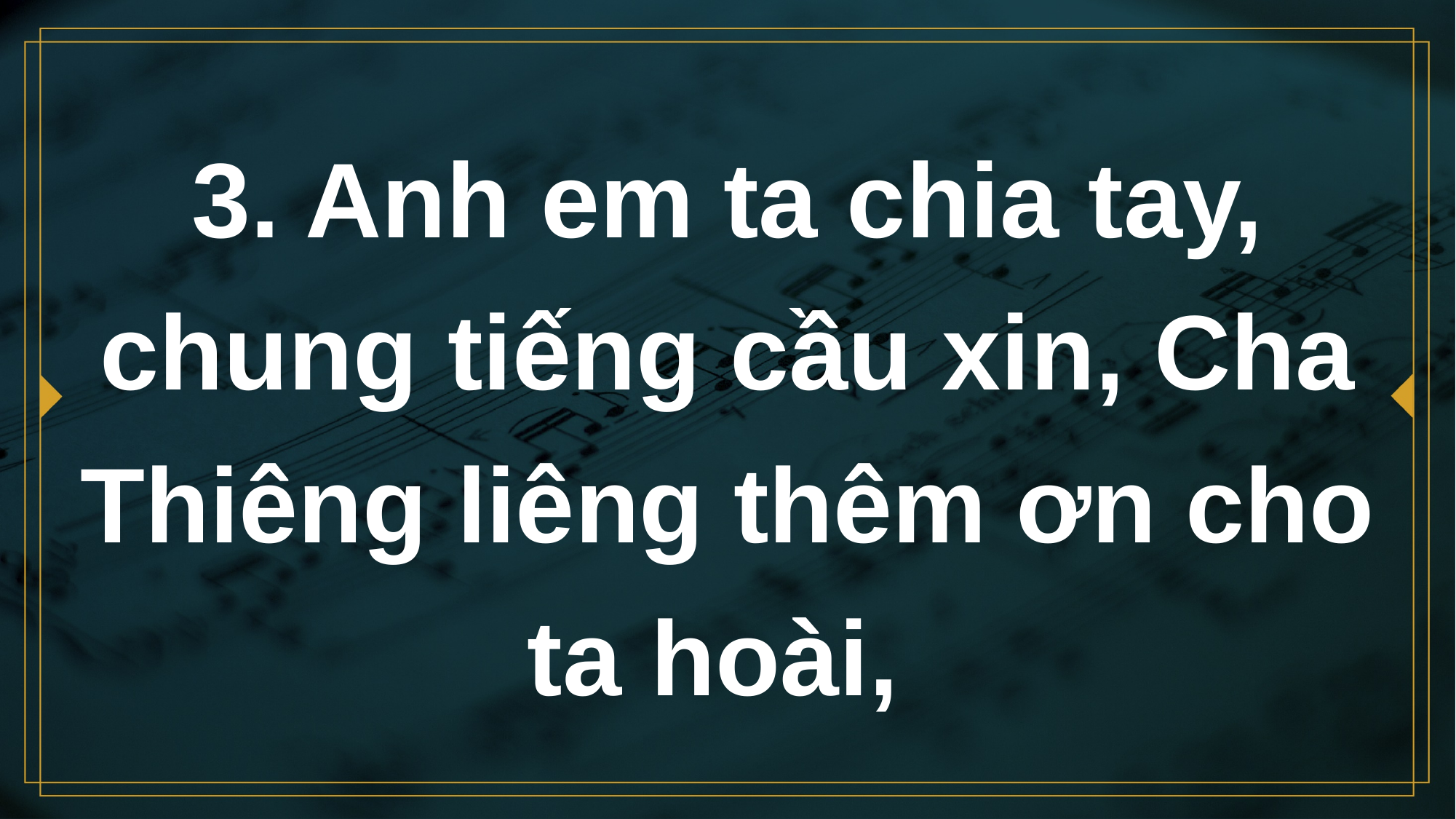

# 3. Anh em ta chia tay, chung tiếng cầu xin, Cha Thiêng liêng thêm ơn cho ta hoài,